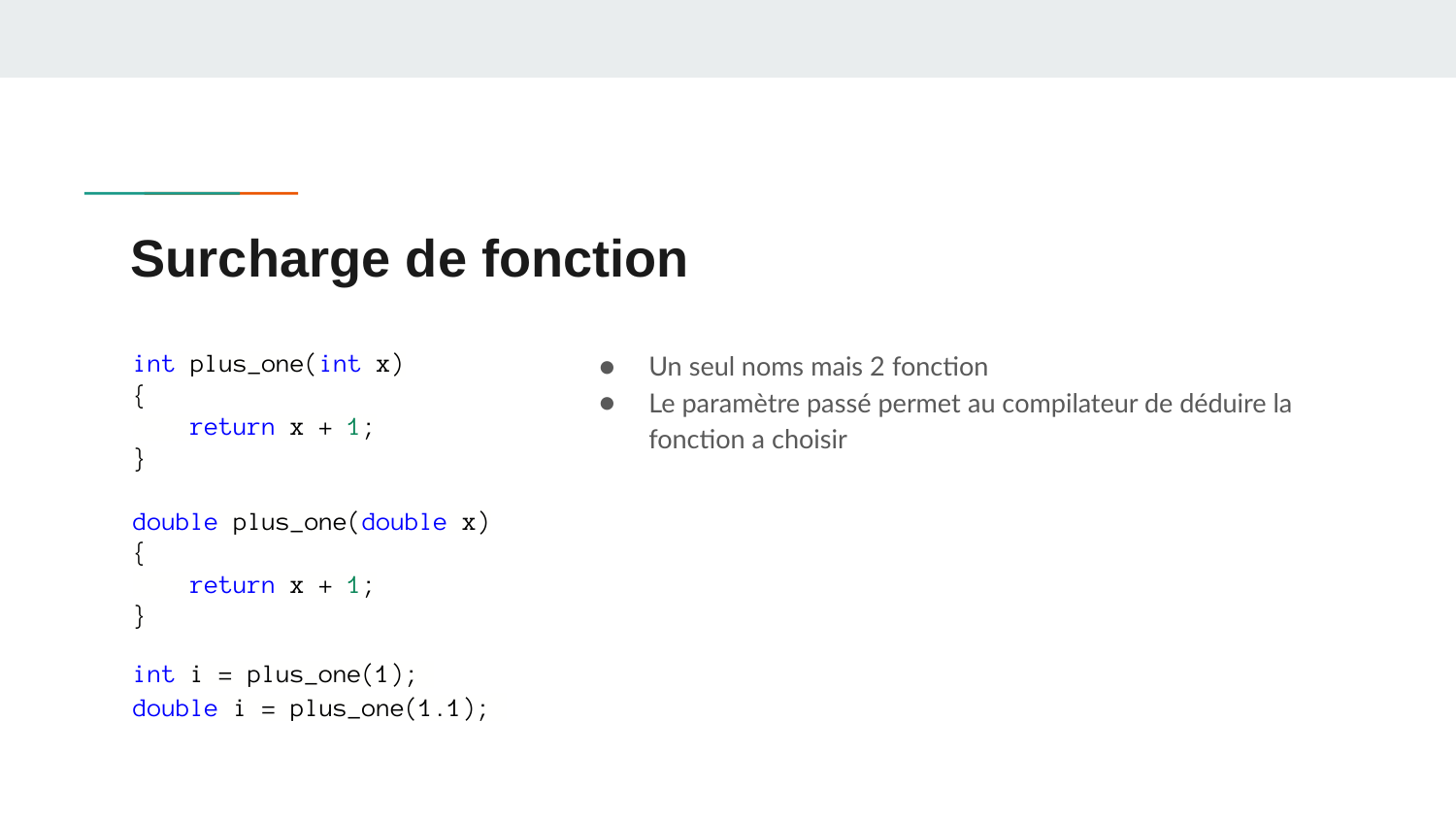

# Surcharge de fonction
Un seul noms mais 2 fonction
Le paramètre passé permet au compilateur de déduire la fonction a choisir
int plus_one(int x)
{
    return x + 1;
}

double plus_one(double x)
{
    return x + 1;
}

int i = plus_one(1);
double i = plus_one(1.1);